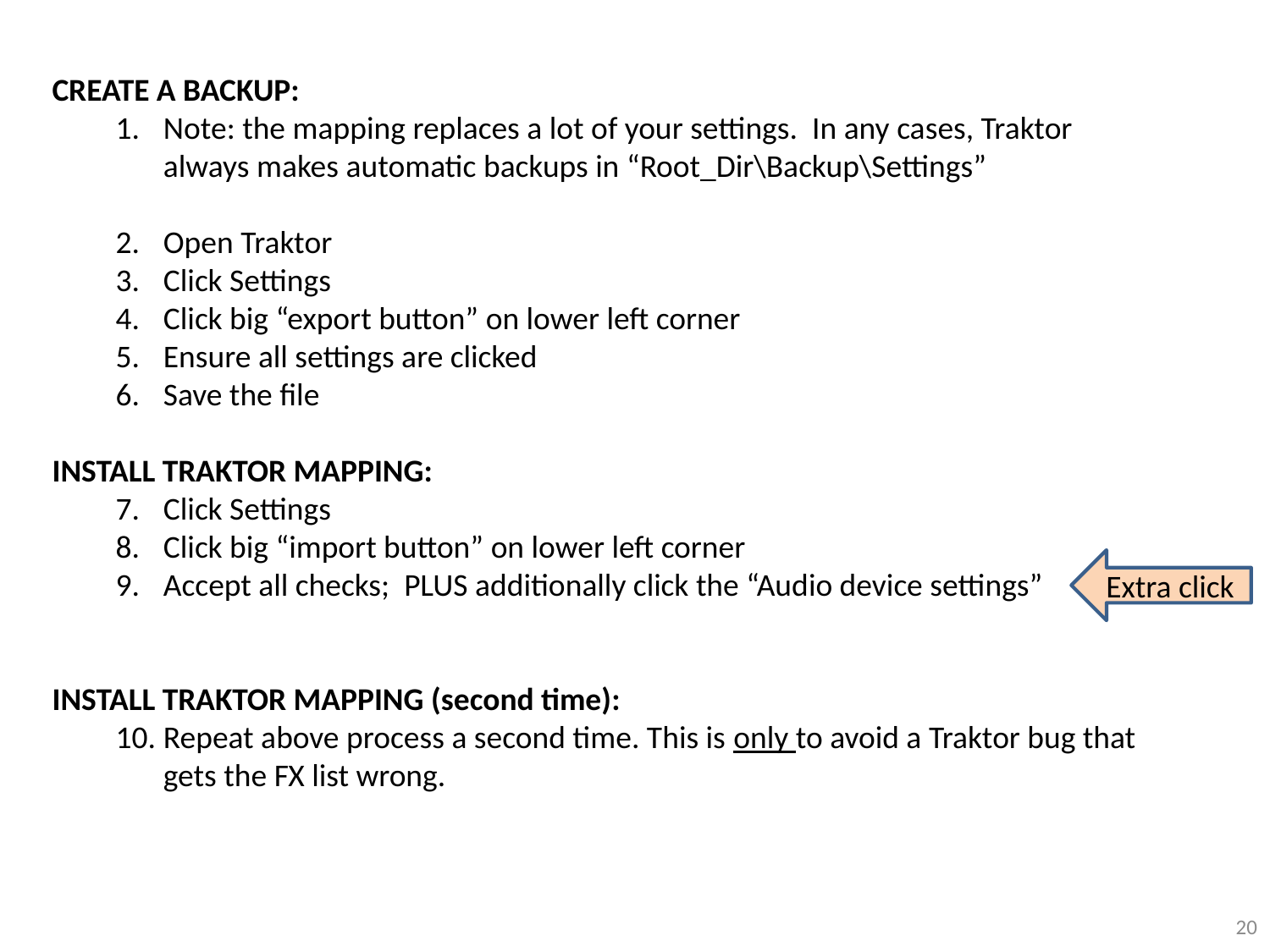

CREATE A BACKUP:
Note: the mapping replaces a lot of your settings.  In any cases, Traktor always makes automatic backups in “Root_Dir\Backup\Settings”

Open Traktor
Click Settings
Click big “export button” on lower left corner
Ensure all settings are clicked
Save the file

INSTALL TRAKTOR MAPPING:
Click Settings
Click big “import button” on lower left corner
Accept all checks;  PLUS additionally click the “Audio device settings”

INSTALL TRAKTOR MAPPING (second time):
Repeat above process a second time. This is only to avoid a Traktor bug that gets the FX list wrong.
Extra click
20